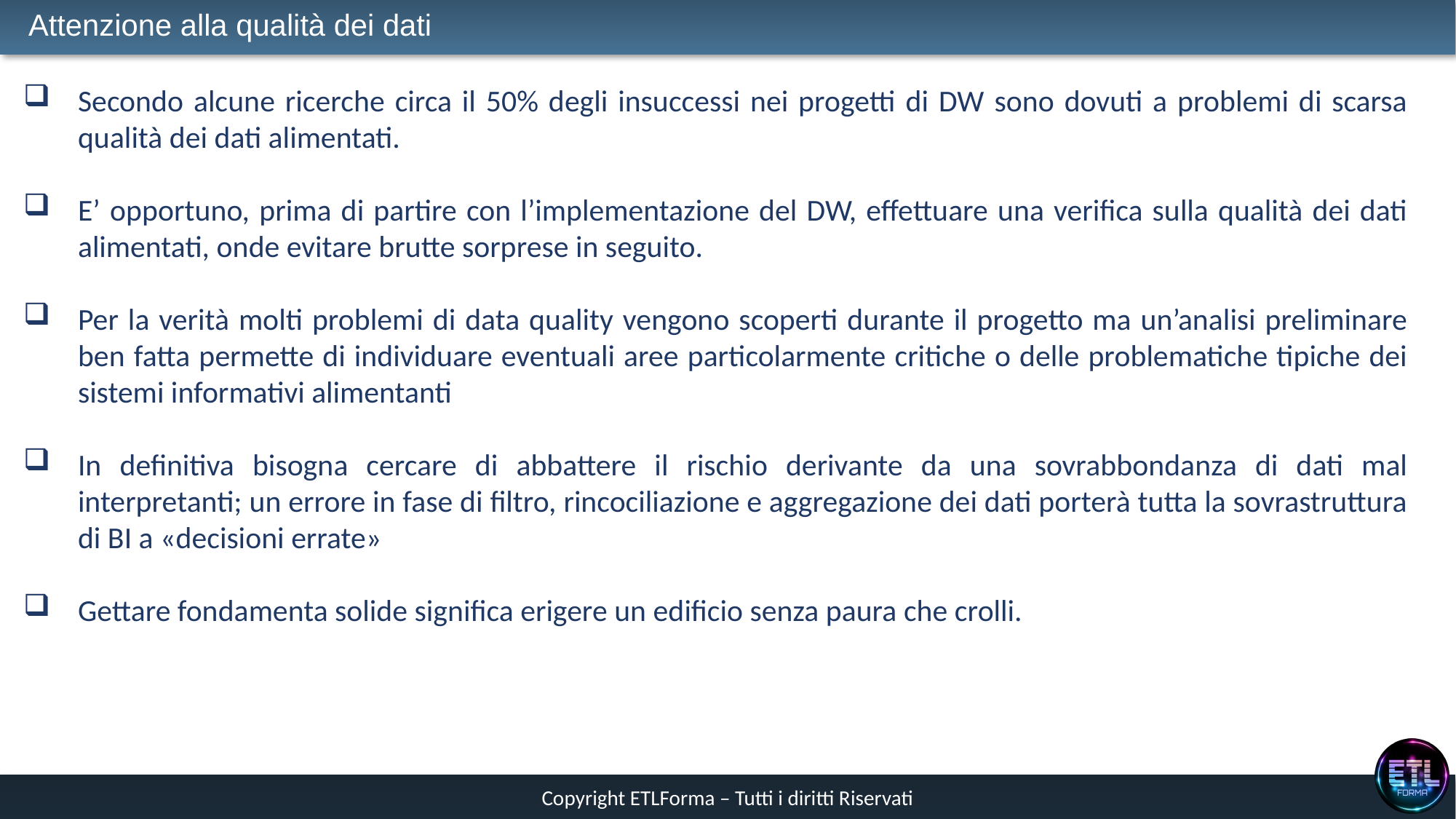

# Attenzione alla qualità dei dati
Secondo alcune ricerche circa il 50% degli insuccessi nei progetti di DW sono dovuti a problemi di scarsa qualità dei dati alimentati.

E’ opportuno, prima di partire con l’implementazione del DW, effettuare una verifica sulla qualità dei dati alimentati, onde evitare brutte sorprese in seguito.

Per la verità molti problemi di data quality vengono scoperti durante il progetto ma un’analisi preliminare ben fatta permette di individuare eventuali aree particolarmente critiche o delle problematiche tipiche dei sistemi informativi alimentanti

In definitiva bisogna cercare di abbattere il rischio derivante da una sovrabbondanza di dati mal interpretanti; un errore in fase di filtro, rincociliazione e aggregazione dei dati porterà tutta la sovrastruttura di BI a «decisioni errate»

Gettare fondamenta solide significa erigere un edificio senza paura che crolli.